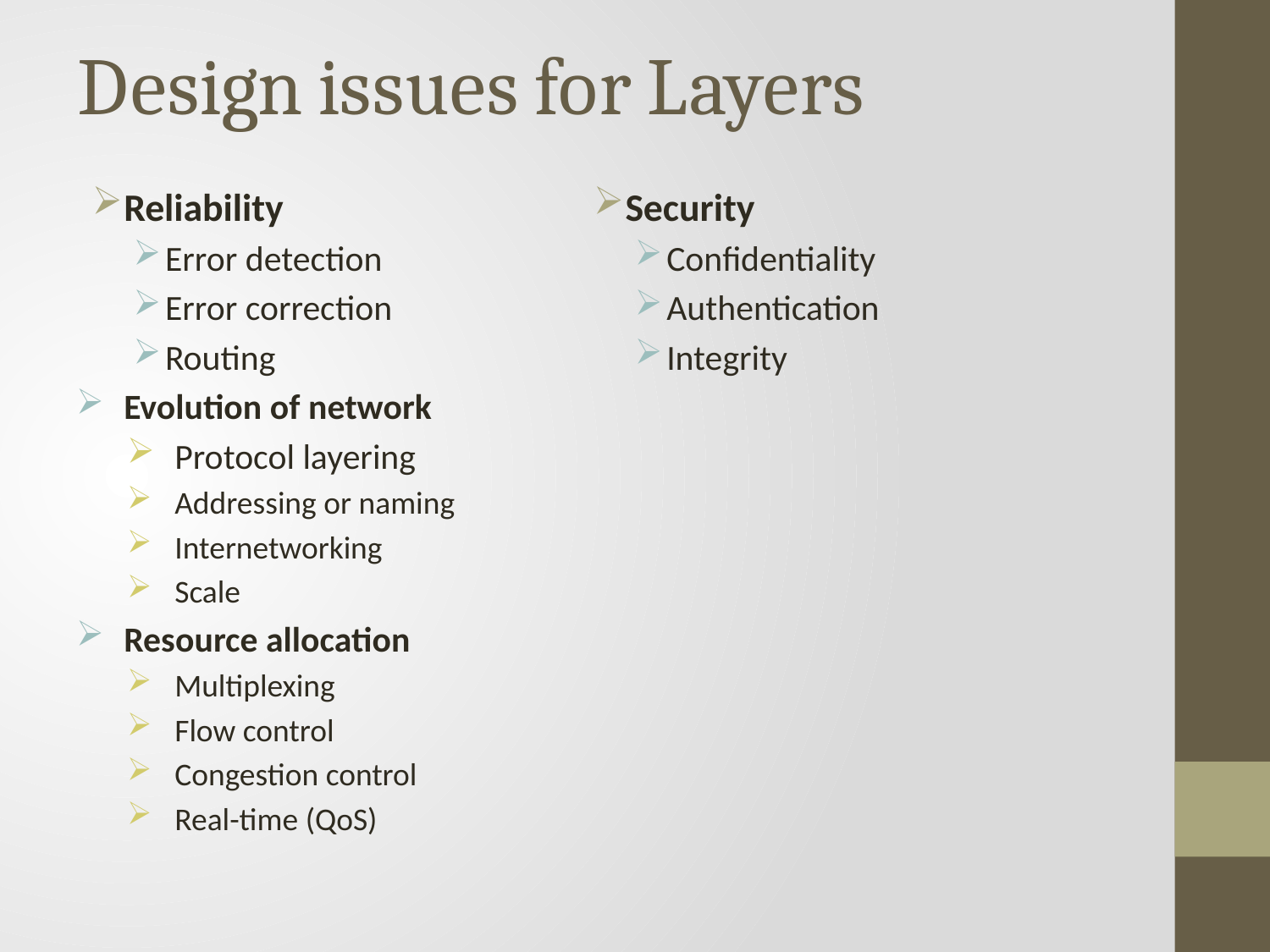

# Design issues for Layers
Reliability
Error detection
Error correction
Routing
Evolution of network
Protocol layering
Addressing or naming
Internetworking
Scale
Resource allocation
Multiplexing
Flow control
Congestion control
Real-time (QoS)

Security
Confidentiality
Authentication
Integrity